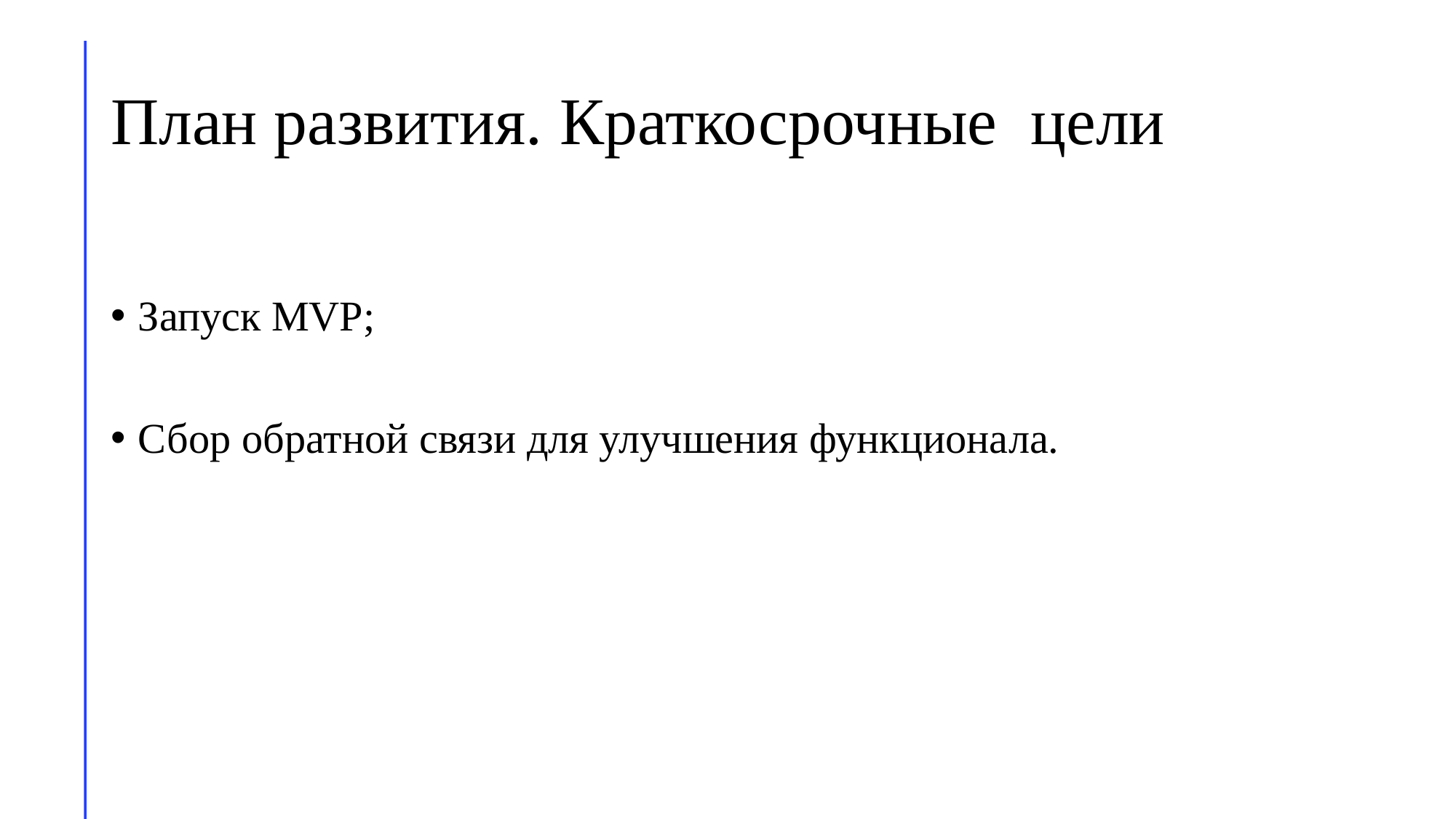

# План развития. Краткосрочные  цели
Запуск MVP;

Сбор обратной связи для улучшения функционала.